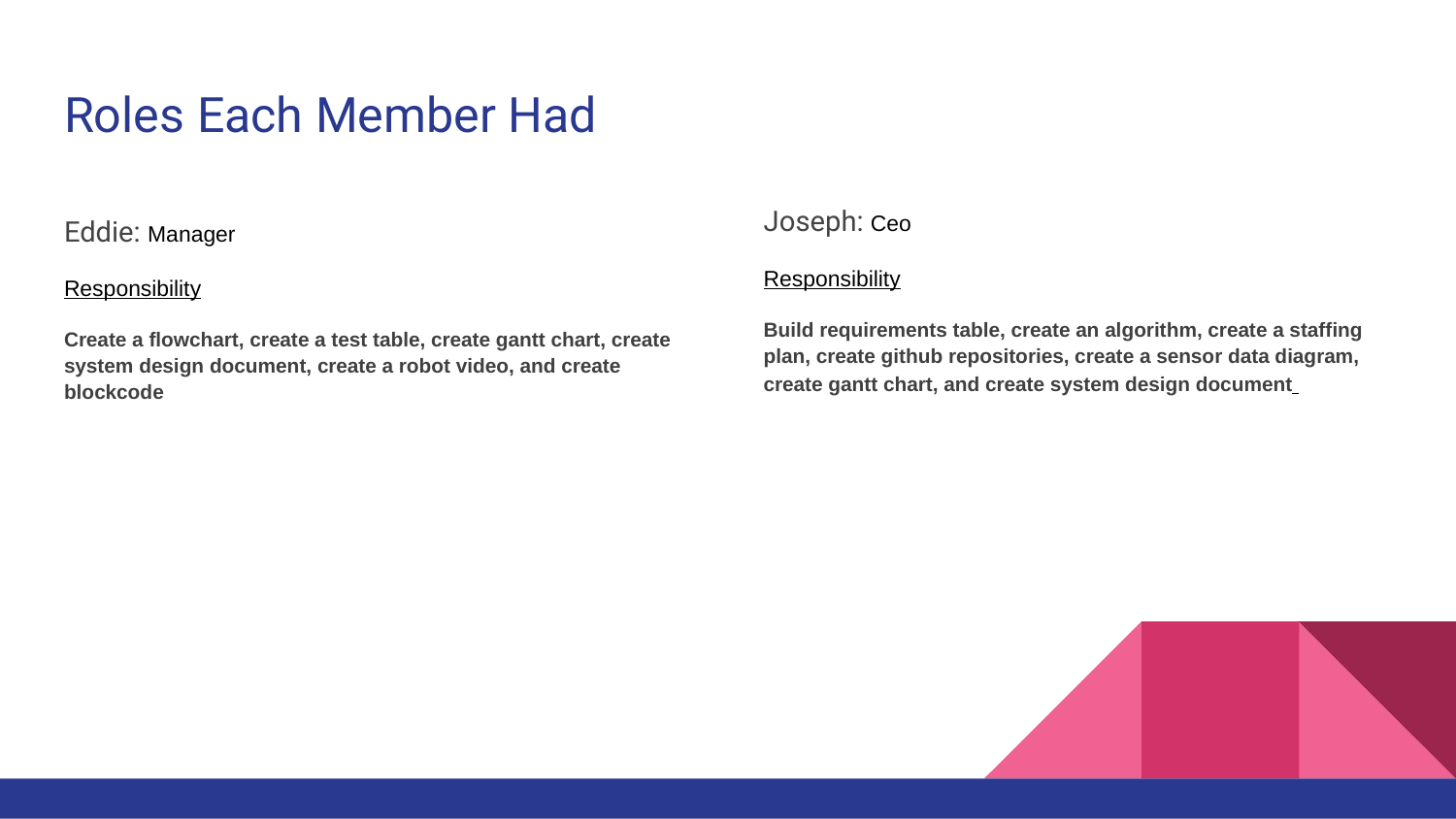

# Roles Each Member Had
Joseph: Ceo
Responsibility
Build requirements table, create an algorithm, create a staffing plan, create github repositories, create a sensor data diagram, create gantt chart, and create system design document
Eddie: Manager
Responsibility
Create a flowchart, create a test table, create gantt chart, create system design document, create a robot video, and create blockcode